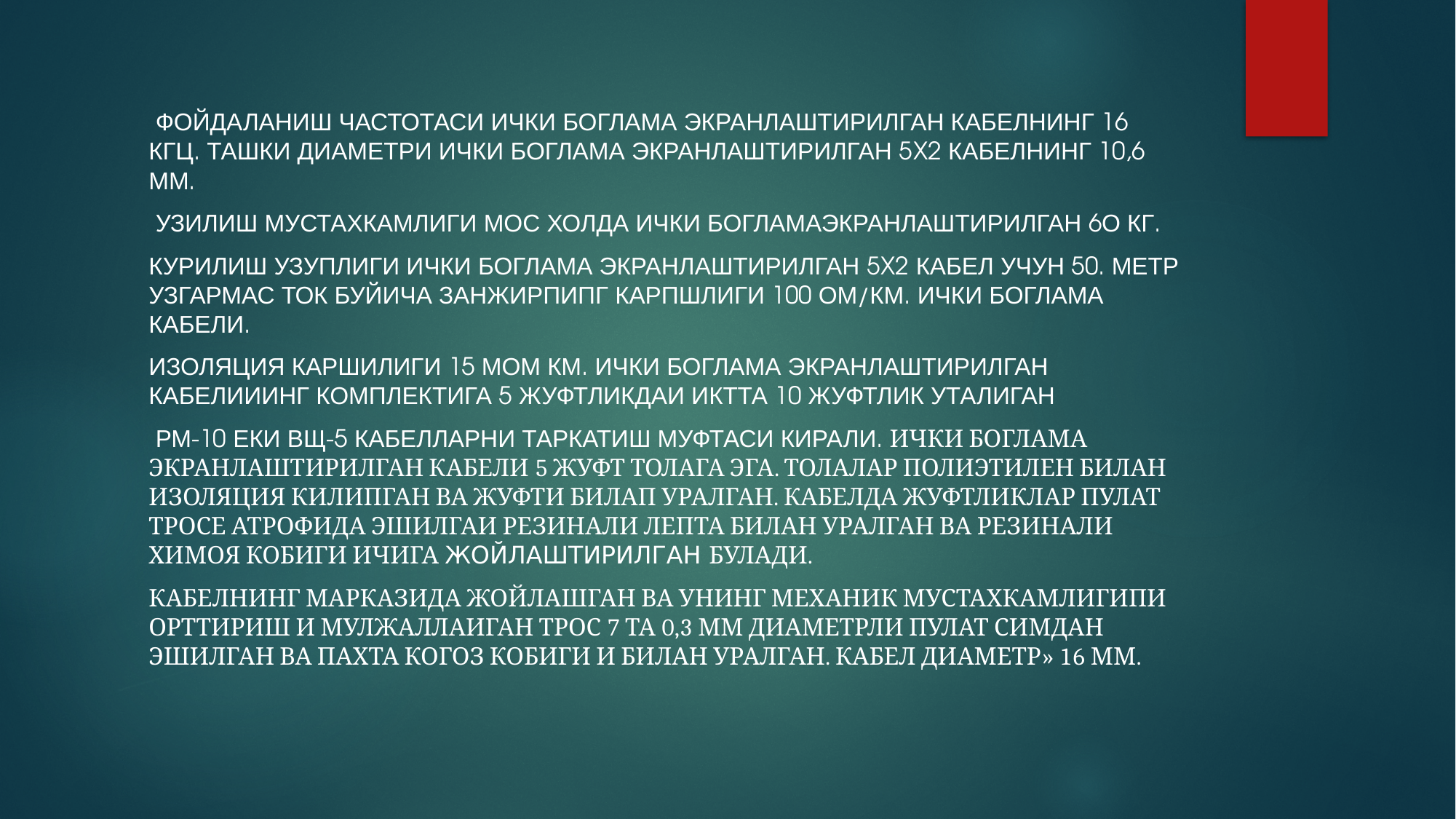

#
 Фойдаланиш частотаси ички боглама экранлаштирилган кабелнинг 16 кГц. Ташки диаметри ички боглама экранлаштирилган 5x2 кабелнинг 10,6 мм.
 Узилиш мустахкамлиги мос холда ички богламаэкранлаштирилган 6О кг.
Курилиш узуплиги ички боглама экранлаштирилган 5x2 кабел учун 50. метр Узгармас ток буйича занжирпипг карпшлиги 100 Ом/км. ички боглама кабели.
ИзолЯЦИЯ каршилиги 15 МОм км. ички боглама экранлаштирилган кабелииинг комплектига 5 жуфтликдаи иктта 10 жуфтлик уталиган
 РМ-10 еки ВЩ-5 кабелларни таркатиш муфтаси кирали. Ички боглама экранлаштирилган кабели 5 жуфт толага эга. толалар полиэтилен билан изоляция килипган ва жуфти билап уралган. Кабелда жуфтликлар пулат тросе атрофида эшилгаи резинали лепта билан уралган ва резинали химоя кобиги ичига жойлаштирилган булади.
Кабелнинг марказида жойлашган ва унинг механик мустахкамлигипи орттириш и мулжаллаиган трос 7 та 0,3 мм диаметрли пулат симдан эшилган ва пахта когоз кобиги и билан Уралган. кабел диаметр» 16 мм.